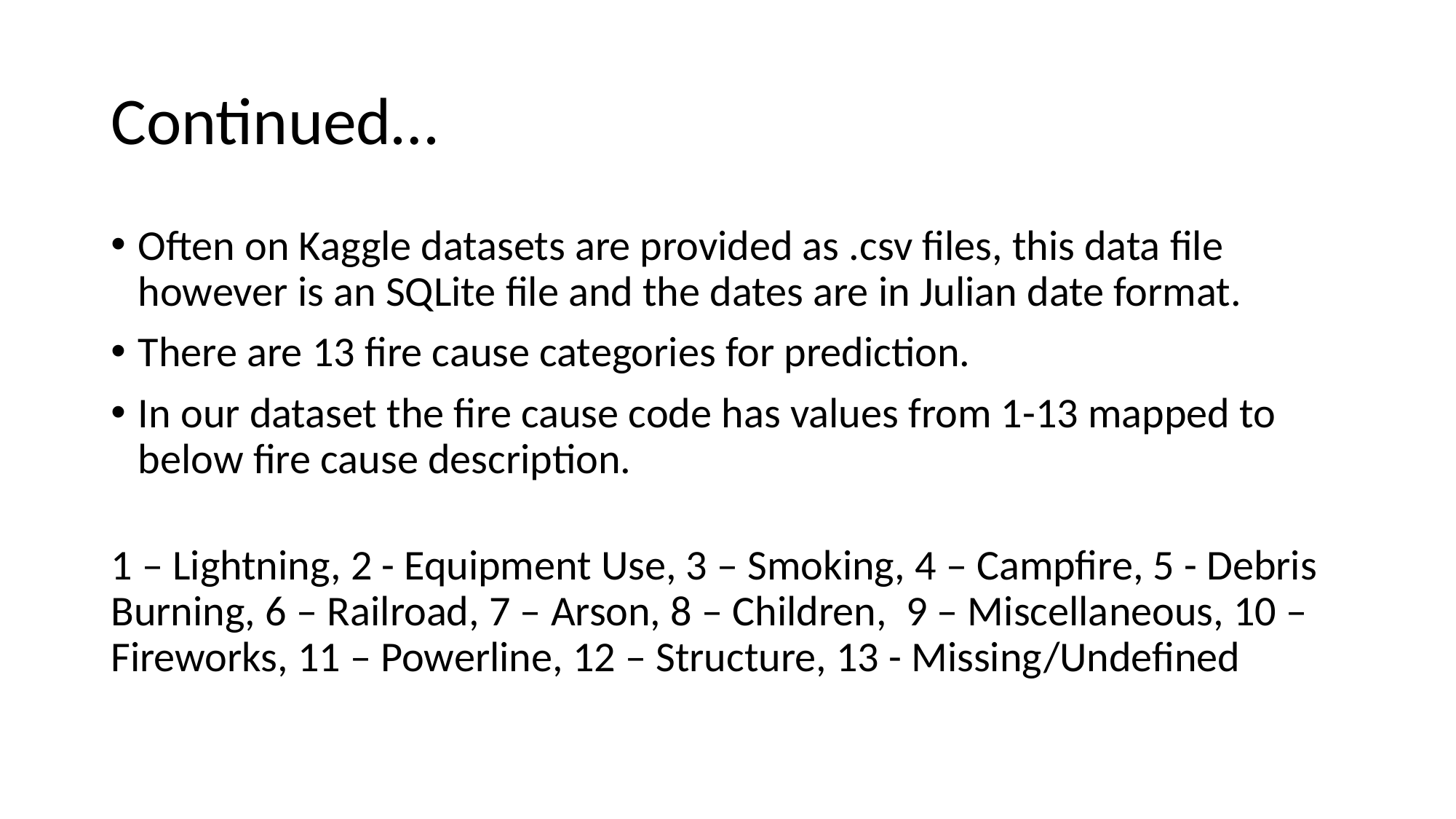

# Continued…
Often on Kaggle datasets are provided as .csv files, this data file however is an SQLite file and the dates are in Julian date format.
There are 13 fire cause categories for prediction.
In our dataset the fire cause code has values from 1-13 mapped to below fire cause description.
1 – Lightning, 2 - Equipment Use, 3 – Smoking, 4 – Campfire, 5 - Debris Burning, 6 – Railroad, 7 – Arson, 8 – Children,  9 – Miscellaneous, 10 – Fireworks, 11 – Powerline, 12 – Structure, 13 - Missing/Undefined